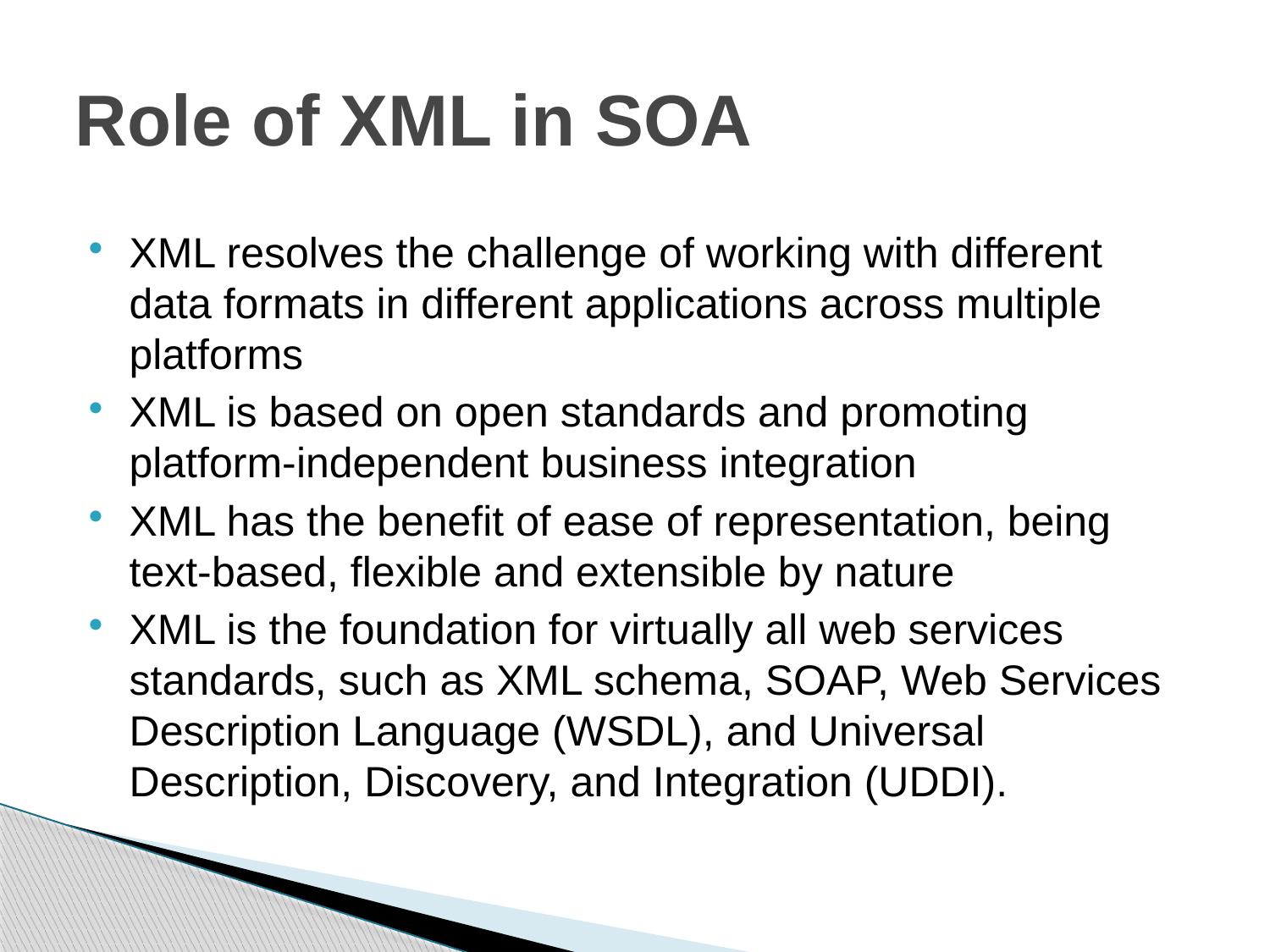

Role of XML in SOA
XML resolves the challenge of working with different data formats in different applications across multiple platforms
XML is based on open standards and promoting platform-independent business integration
XML has the benefit of ease of representation, being text-based, flexible and extensible by nature
XML is the foundation for virtually all web services standards, such as XML schema, SOAP, Web Services Description Language (WSDL), and Universal Description, Discovery, and Integration (UDDI).